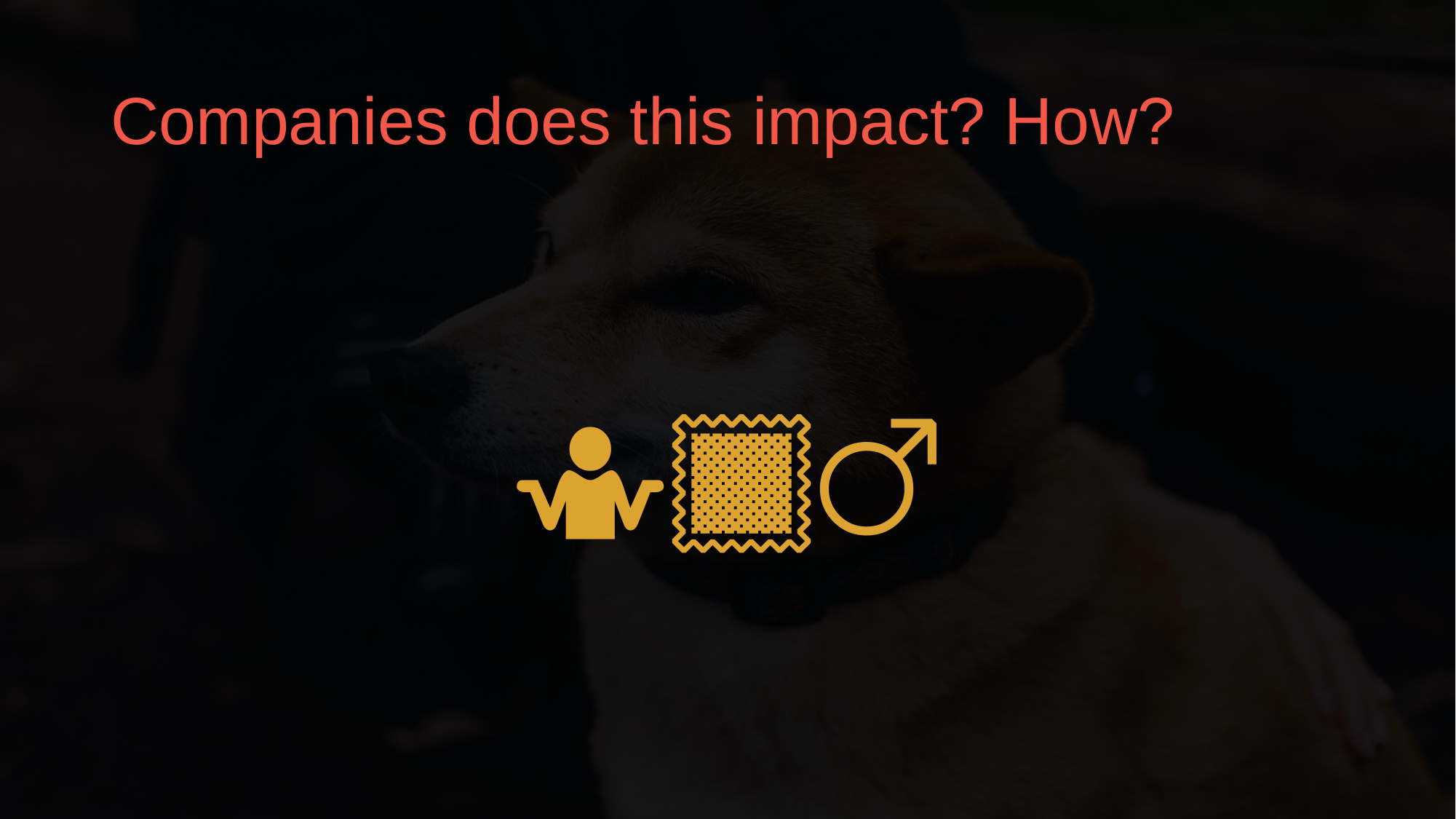

# Companies does this impact? How?
🤷🏾‍♂️